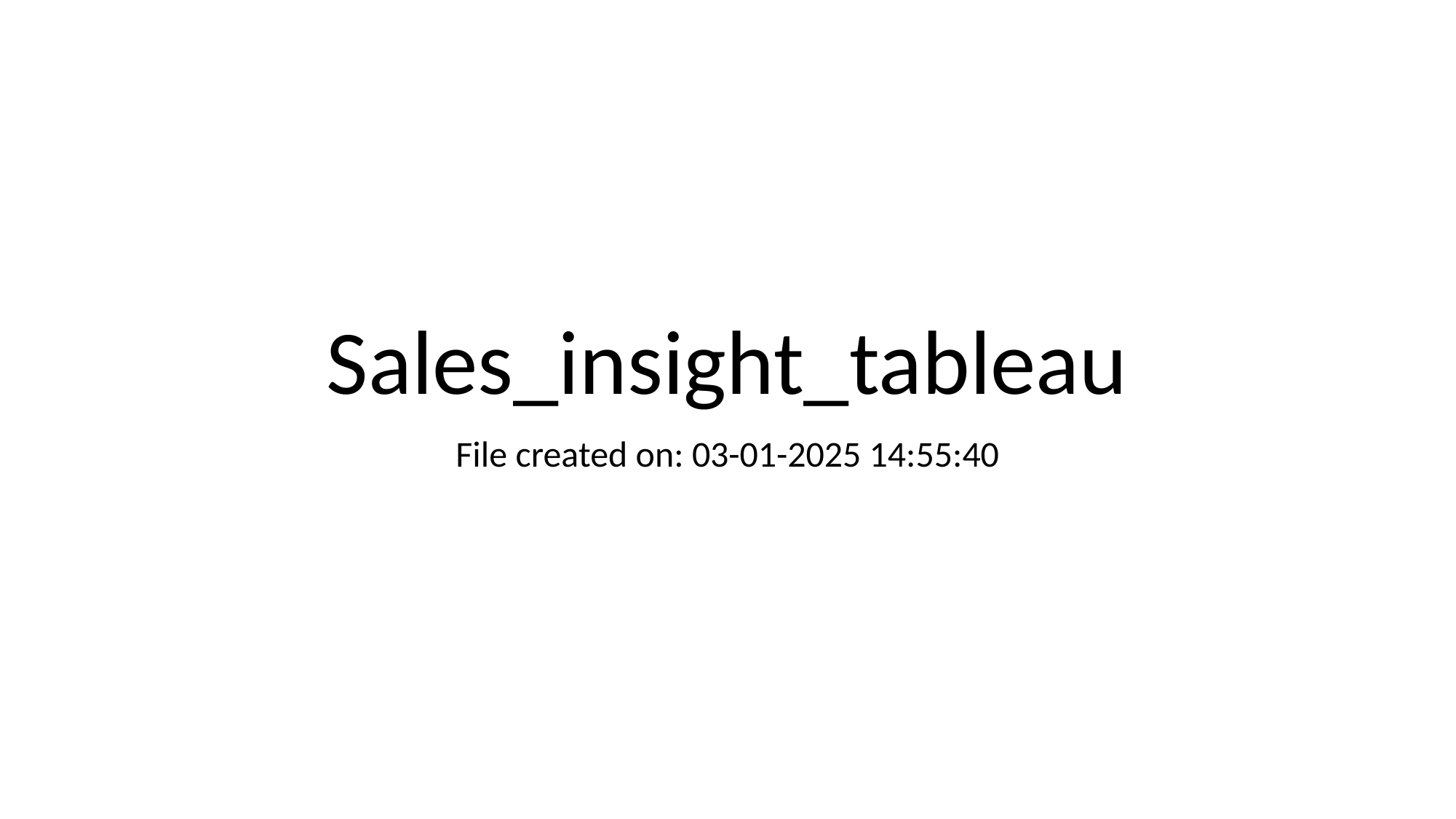

# Sales_insight_tableau
File created on: 03-01-2025 14:55:40